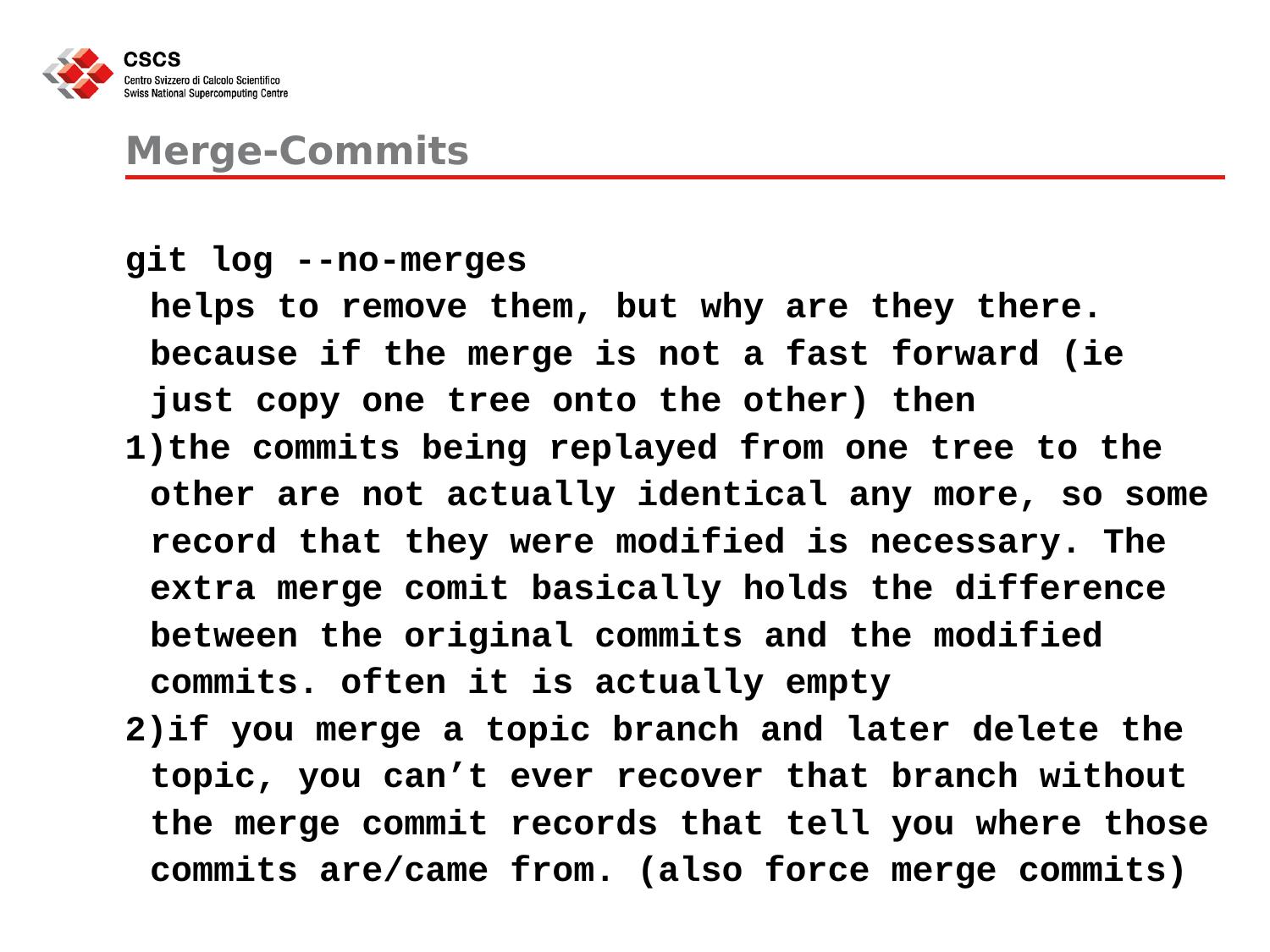

# Merge-Commits
git log --no-merges
	helps to remove them, but why are they there.
	because if the merge is not a fast forward (ie just copy one tree onto the other) then
1)the commits being replayed from one tree to the other are not actually identical any more, so some record that they were modified is necessary. The extra merge comit basically holds the difference between the original commits and the modified commits. often it is actually empty
2)if you merge a topic branch and later delete the topic, you can’t ever recover that branch without the merge commit records that tell you where those commits are/came from. (also force merge commits)